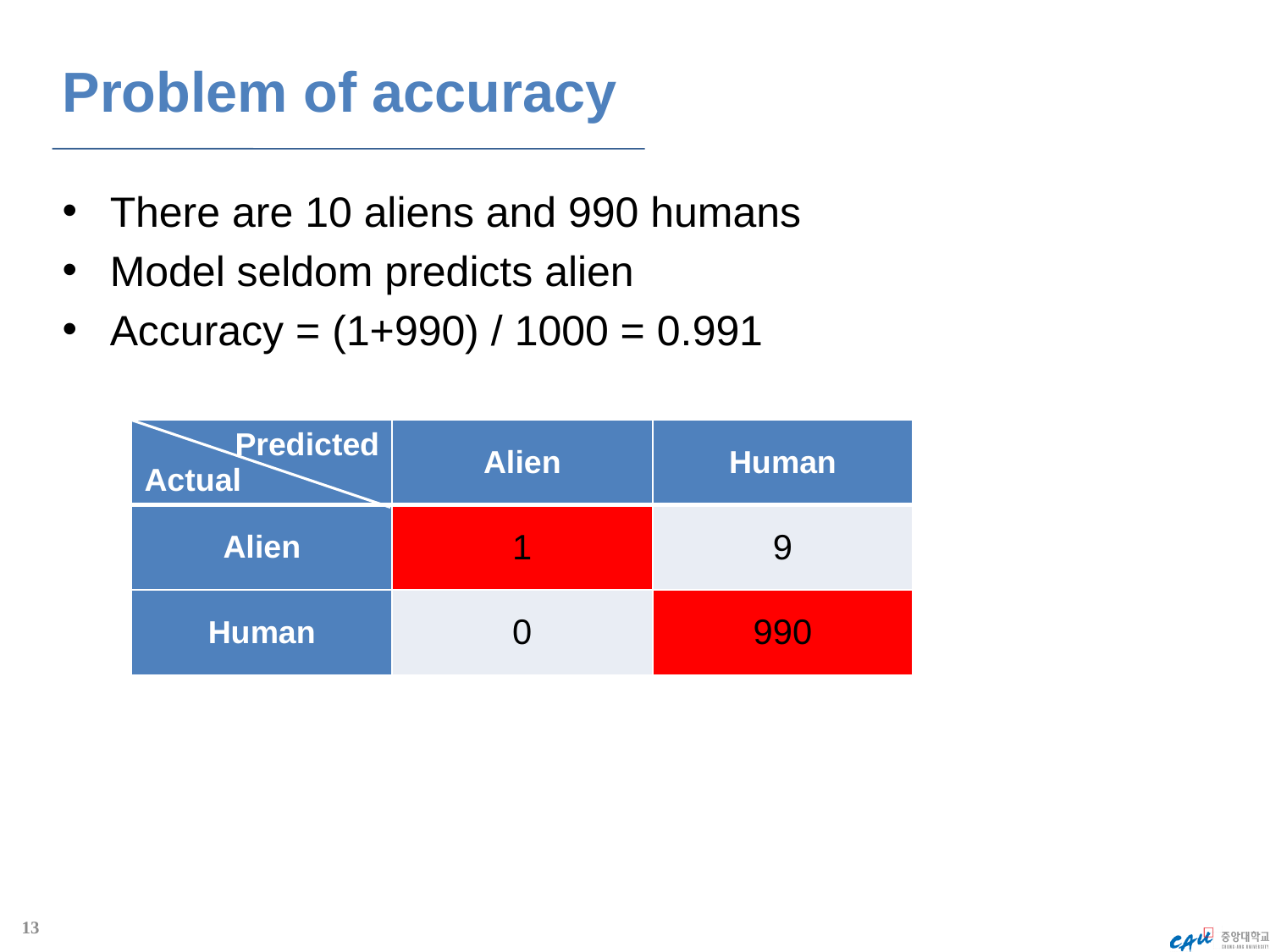

# Problem of accuracy
There are 10 aliens and 990 humans
Model seldom predicts alien
Accuracy = (1+990) / 1000 = 0.991
| Predicted Actual | Alien | Human |
| --- | --- | --- |
| Alien | 1 | 9 |
| Human | 0 | 990 |
13